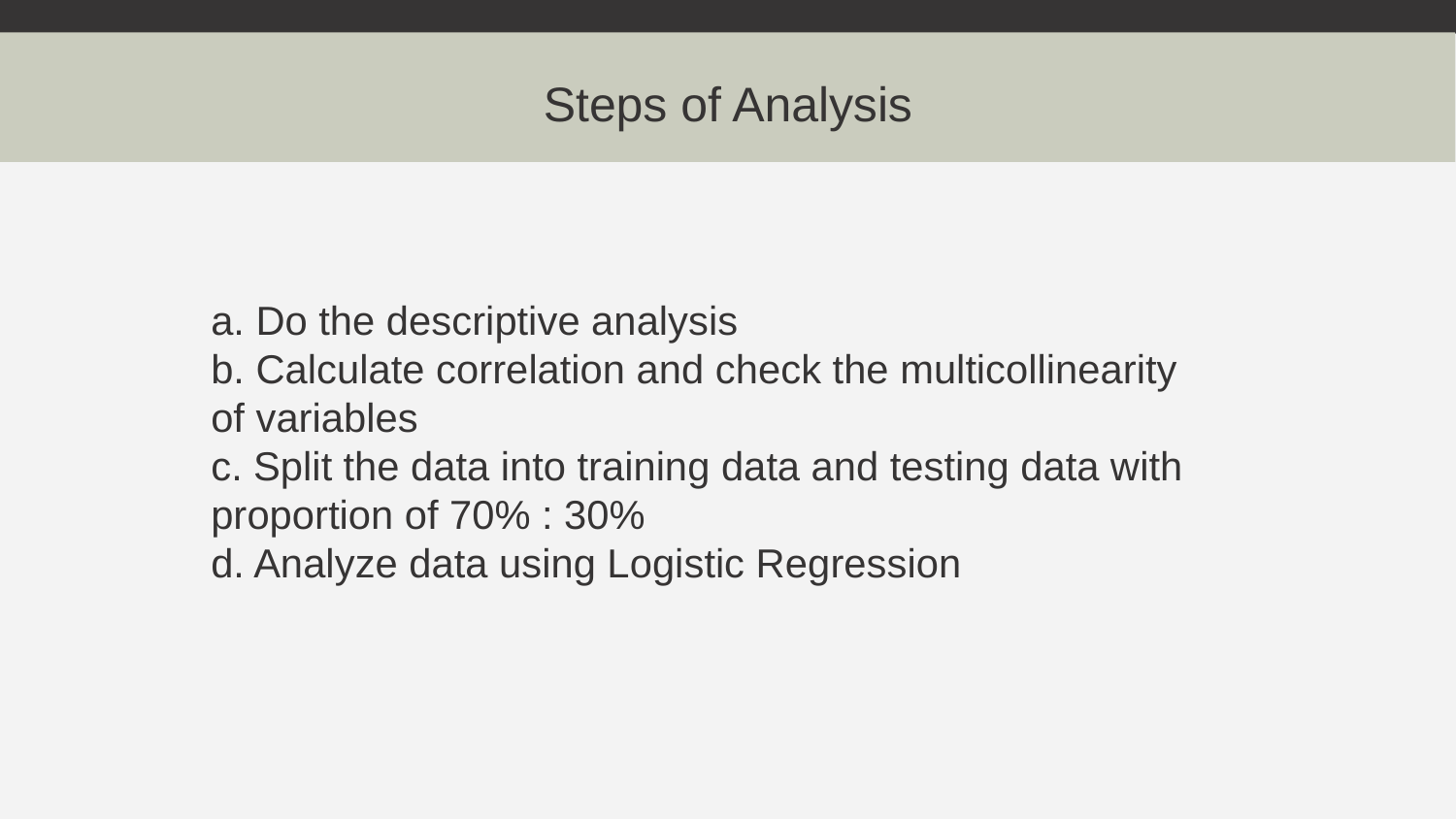

# Steps of Analysis
a. Do the descriptive analysis
b. Calculate correlation and check the multicollinearity of variables
c. Split the data into training data and testing data with proportion of 70% : 30%
d. Analyze data using Logistic Regression